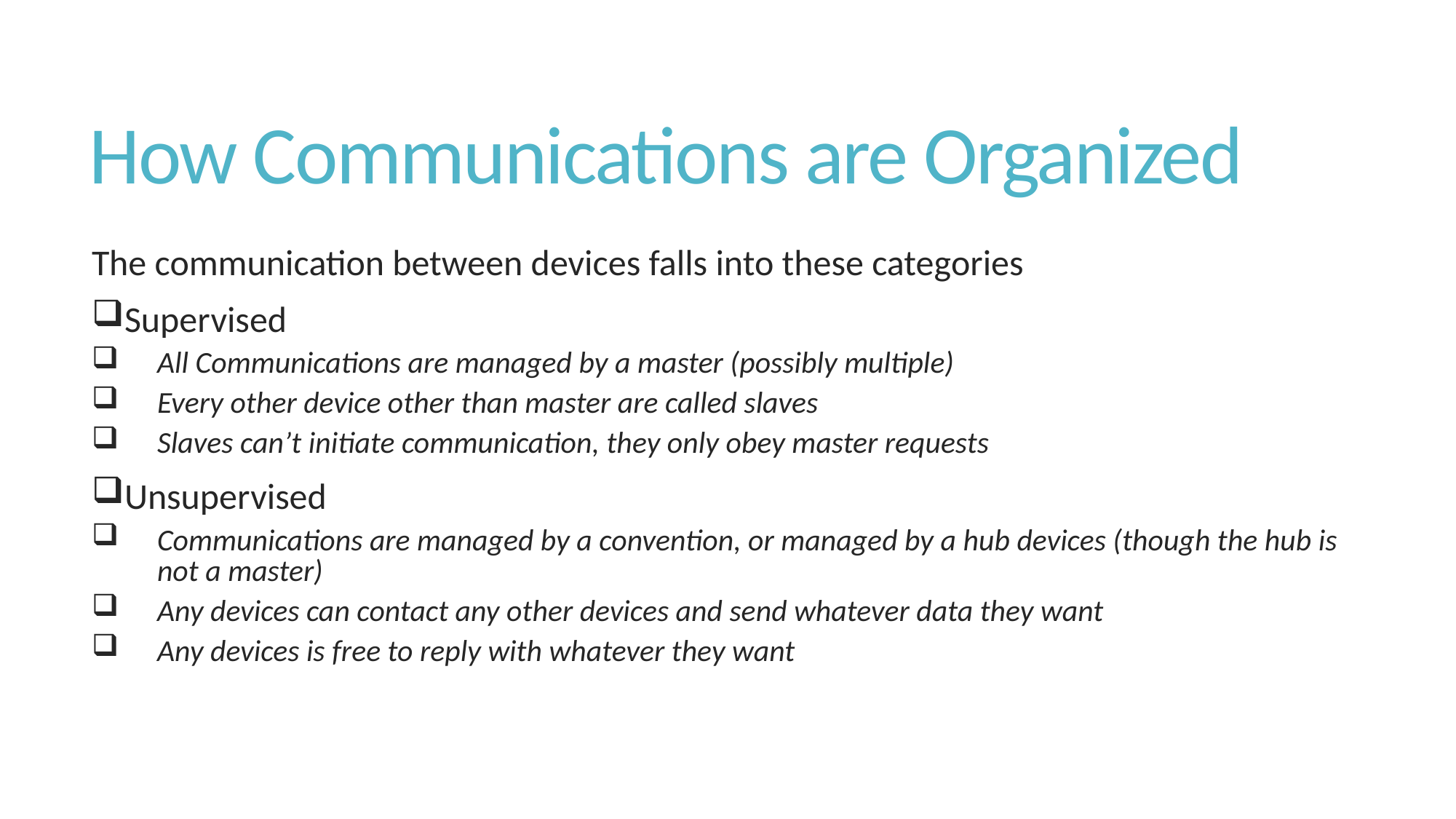

# How Communications are Organized
The communication between devices falls into these categories
Supervised
All Communications are managed by a master (possibly multiple)
Every other device other than master are called slaves
Slaves can’t initiate communication, they only obey master requests
Unsupervised
Communications are managed by a convention, or managed by a hub devices (though the hub is not a master)
Any devices can contact any other devices and send whatever data they want
Any devices is free to reply with whatever they want